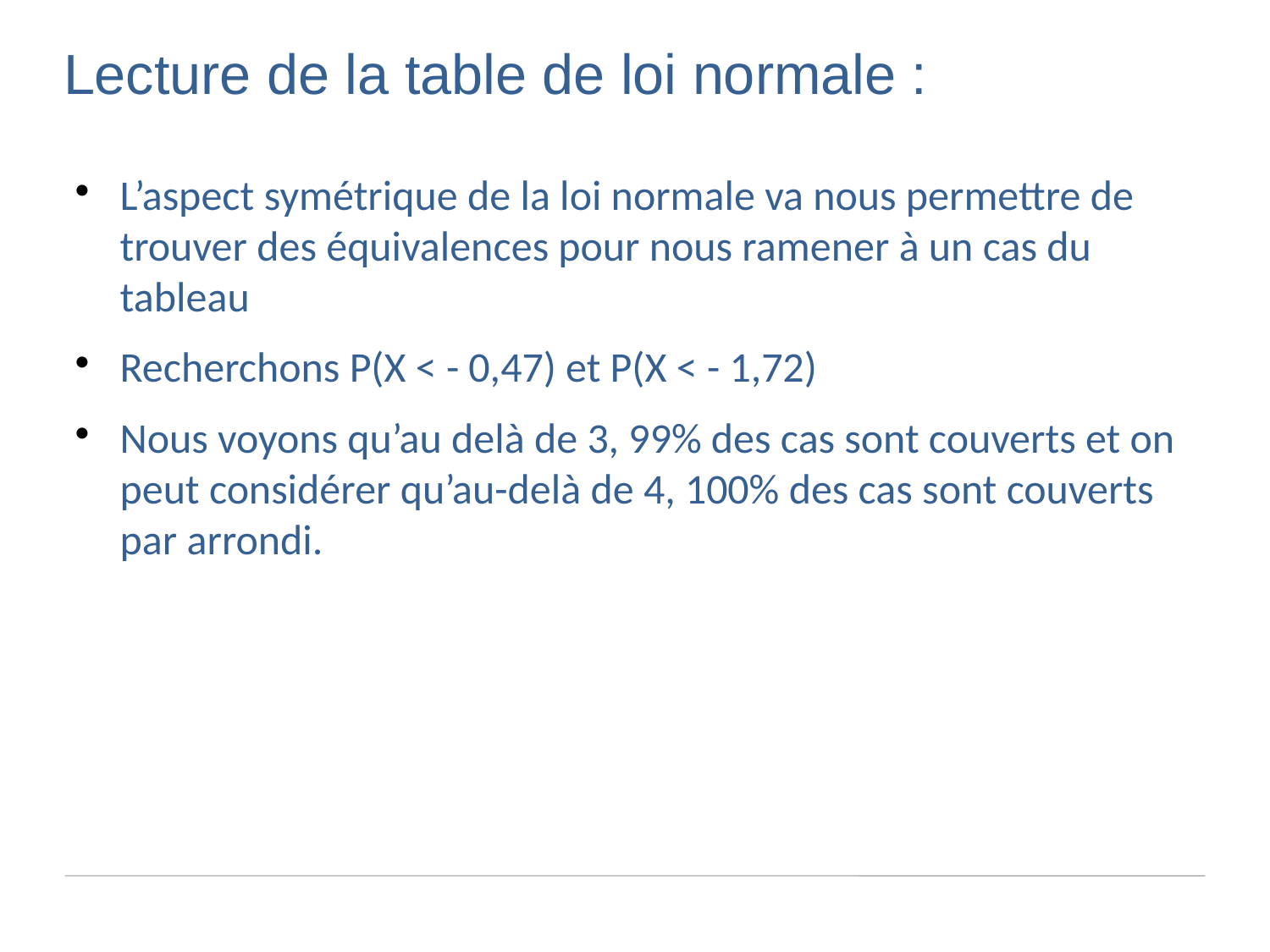

Lecture de la table de loi normale :
L’aspect symétrique de la loi normale va nous permettre de trouver des équivalences pour nous ramener à un cas du tableau
Recherchons P(X < - 0,47) et P(X < - 1,72)
Nous voyons qu’au delà de 3, 99% des cas sont couverts et on peut considérer qu’au-delà de 4, 100% des cas sont couverts par arrondi.